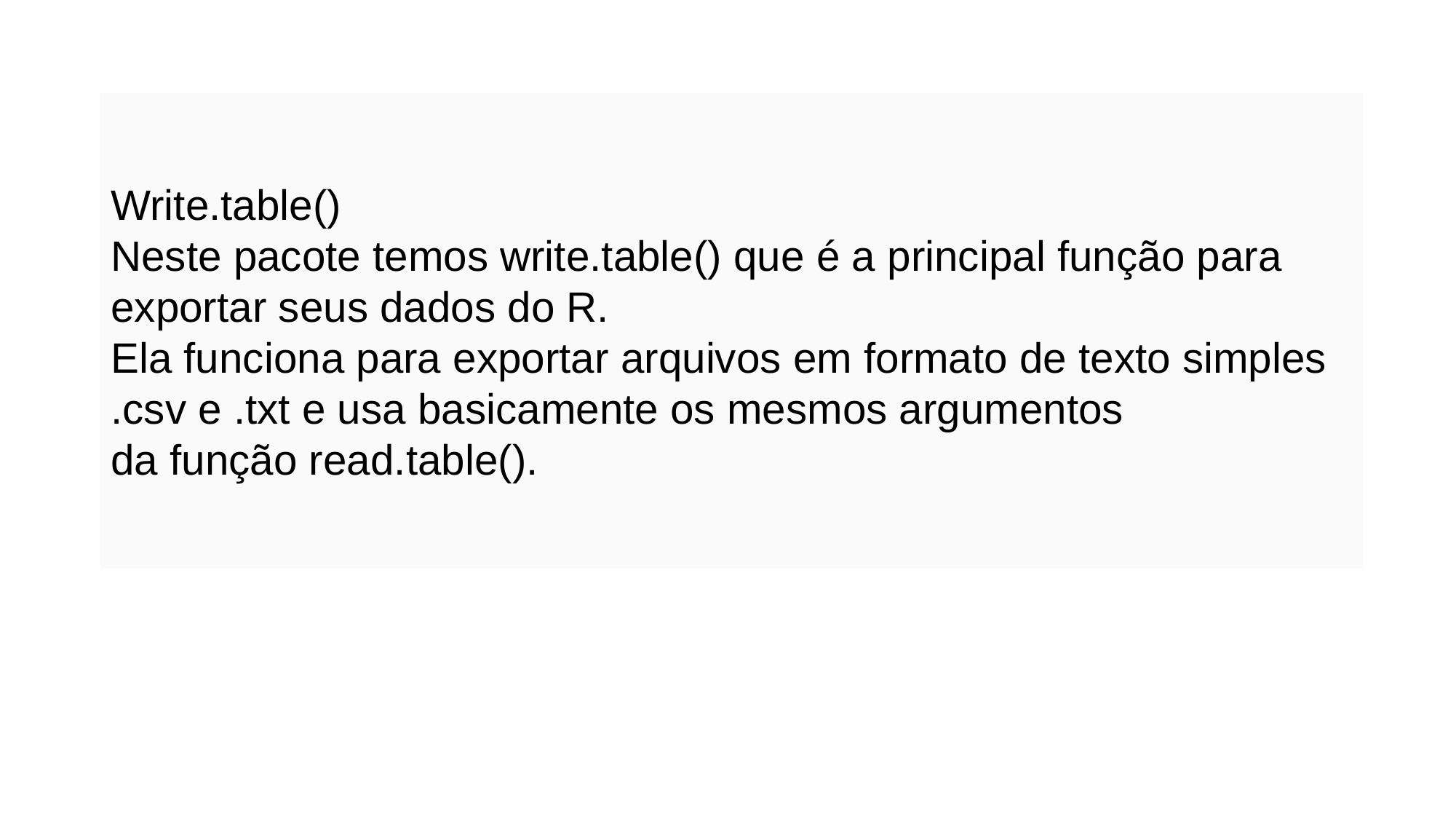

# Exportando dados
Write.table()
Neste pacote temos write.table() que é a principal função para
exportar seus dados do R.
Ela funciona para exportar arquivos em formato de texto simples
.csv e .txt e usa basicamente os mesmos argumentos
da função read.table().